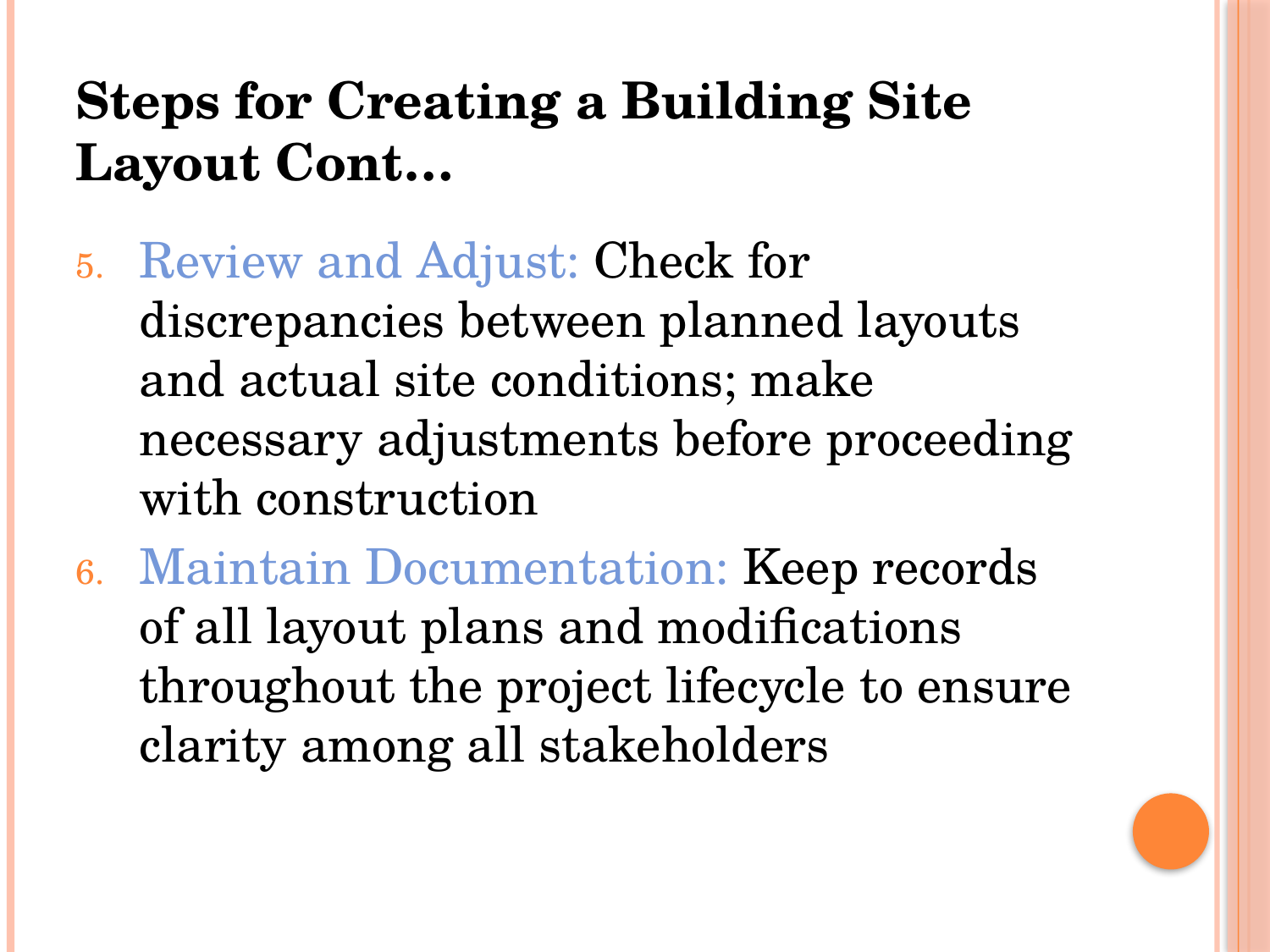

# Steps for Creating a Building Site Layout Cont…
Review and Adjust: Check for discrepancies between planned layouts and actual site conditions; make necessary adjustments before proceeding with construction
Maintain Documentation: Keep records of all layout plans and modifications throughout the project lifecycle to ensure clarity among all stakeholders